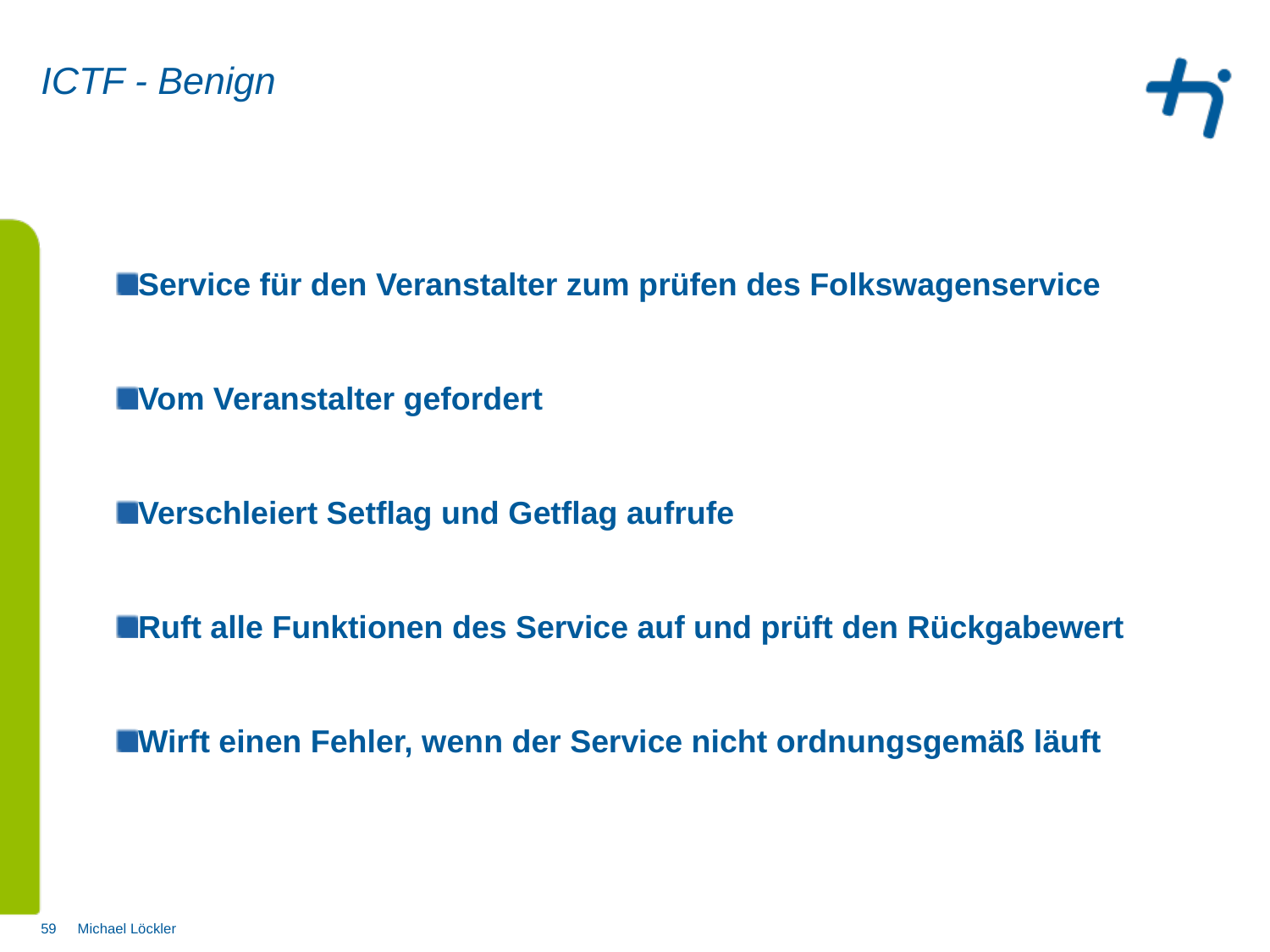

# ICTF - Benign

Service für den Veranstalter zum prüfen des Folkswagenservice

Vom Veranstalter gefordert

Verschleiert Setflag und Getflag aufrufe

Ruft alle Funktionen des Service auf und prüft den Rückgabewert

Wirft einen Fehler, wenn der Service nicht ordnungsgemäß läuft
Michael Löckler
59